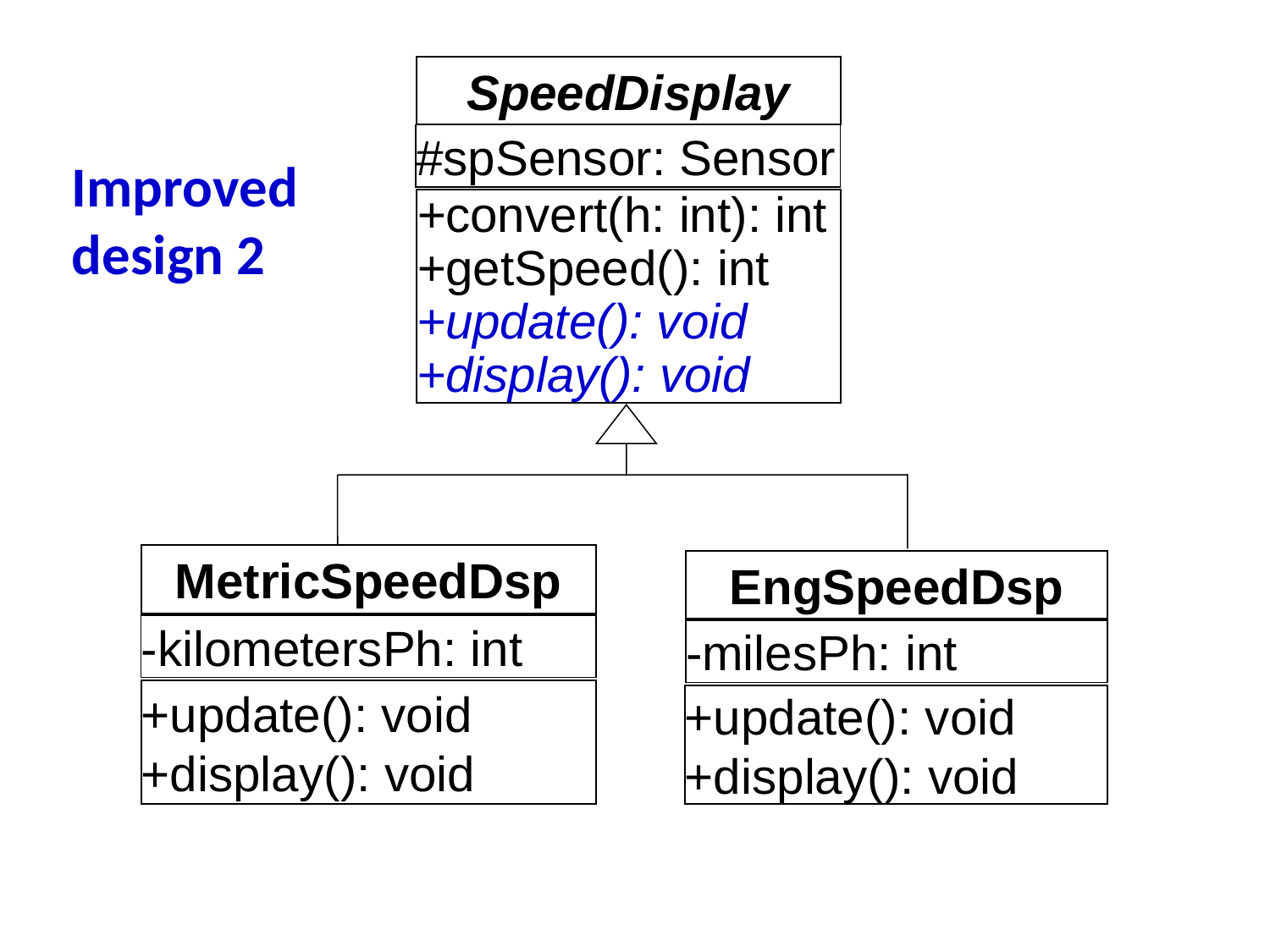

SpeedDisplay
#spSensor: Sensor
Improved design 2
+convert(h: int): int
+getSpeed(): int
+update(): void
+display(): void

MetricSpeedDsp
EngSpeedDsp
-kilometersPh: int
-milesPh: int
+update(): void
+display(): void
+update(): void
+display(): void